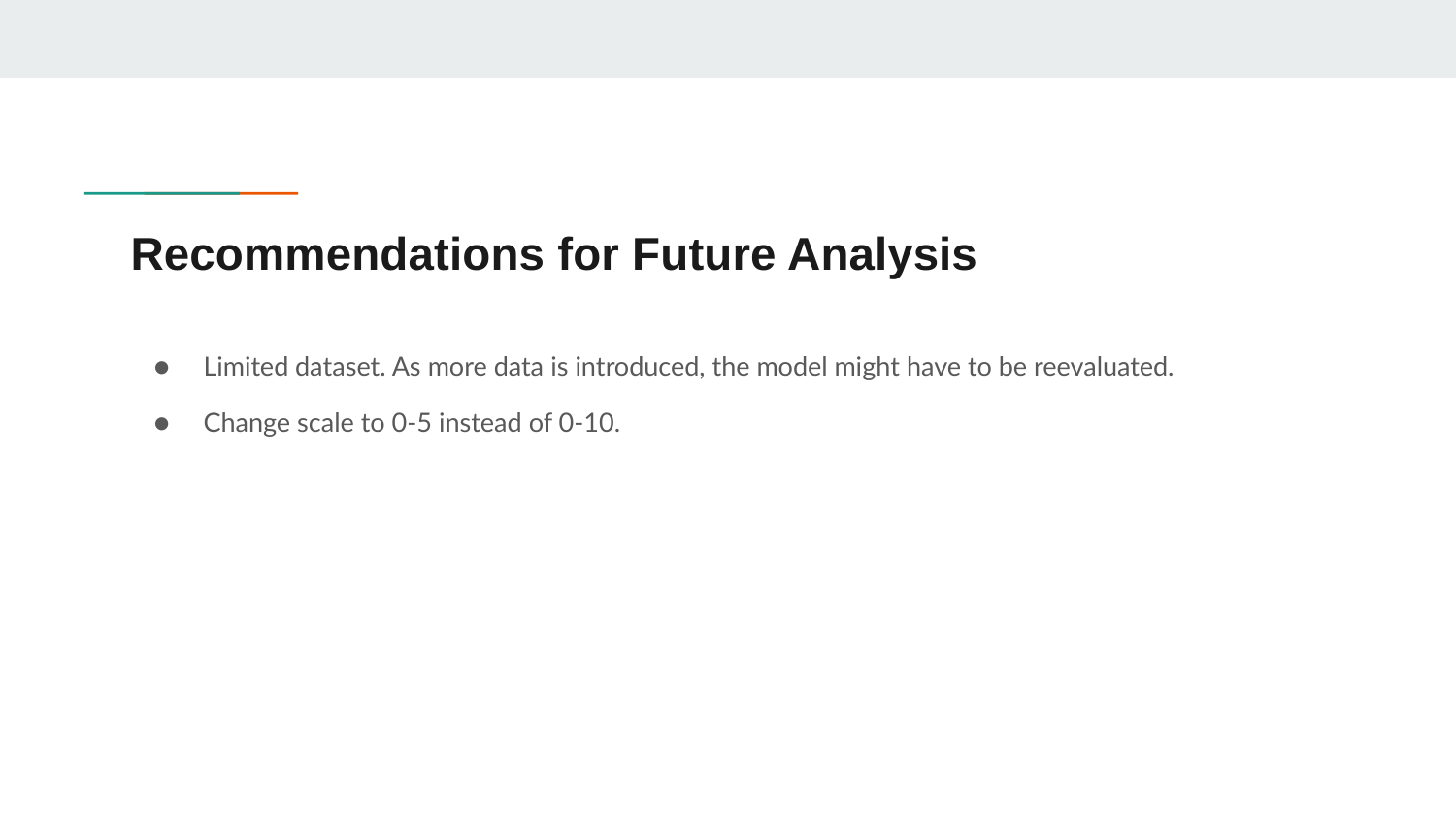

# Recommendations for Future Analysis
Limited dataset. As more data is introduced, the model might have to be reevaluated.
Change scale to 0-5 instead of 0-10.